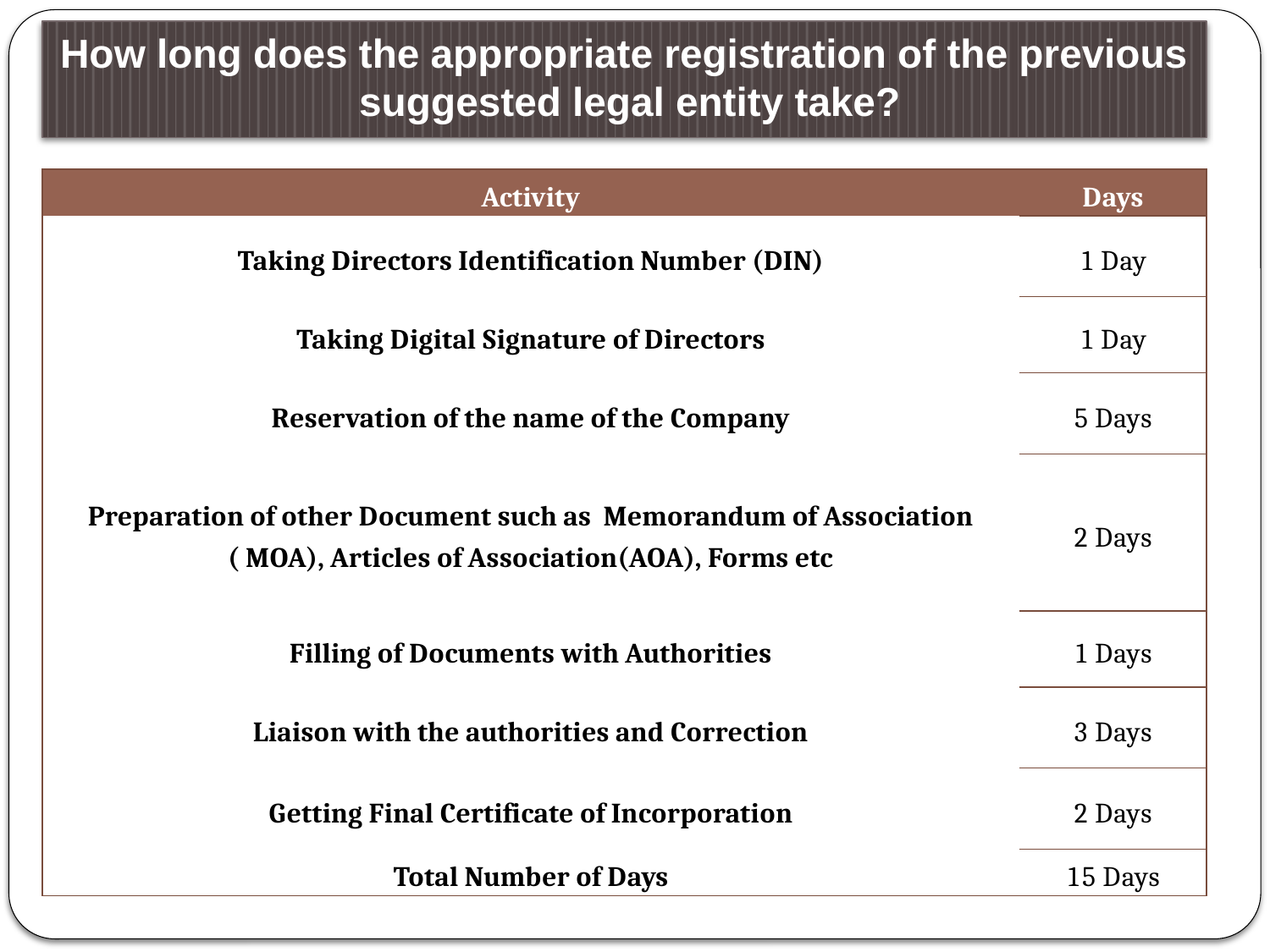

# How long does the appropriate registration of the previous  suggested legal entity take?
| Activity | Days |
| --- | --- |
| Taking Directors Identification Number (DIN) | 1 Day |
| Taking Digital Signature of Directors | 1 Day |
| Reservation of the name of the Company | 5 Days |
| Preparation of other Document such as  Memorandum of Association ( MOA), Articles of Association(AOA), Forms etc | 2 Days |
| Filling of Documents with Authorities | 1 Days |
| Liaison with the authorities and Correction | 3 Days |
| Getting Final Certificate of Incorporation | 2 Days |
| Total Number of Days | 15 Days |